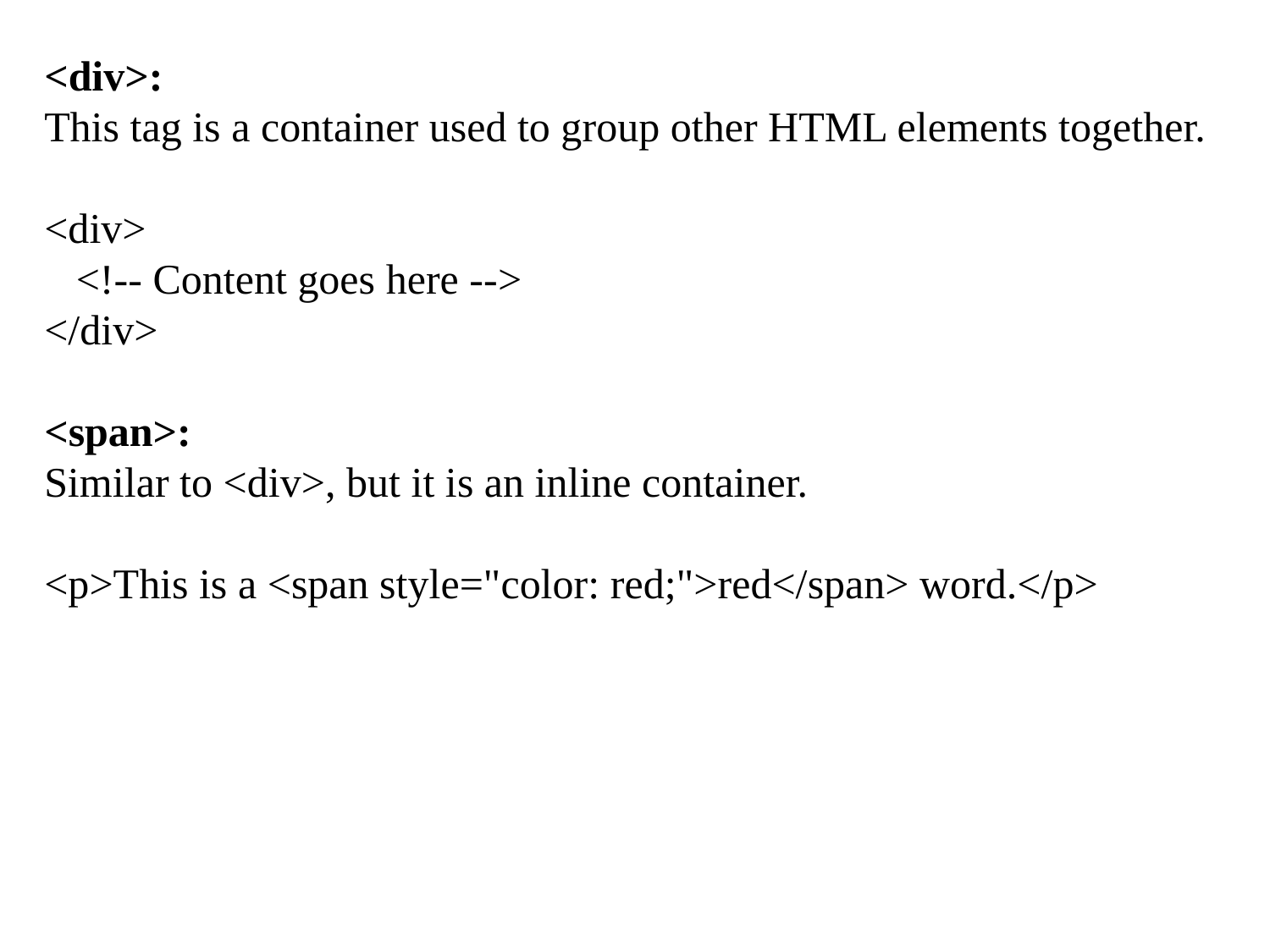

<div>:
This tag is a container used to group other HTML elements together.

<div>
   <!-- Content goes here -->
</div>

<span>:
Similar to <div>, but it is an inline container.

<p>This is a <span style="color: red;">red</span> word.</p>